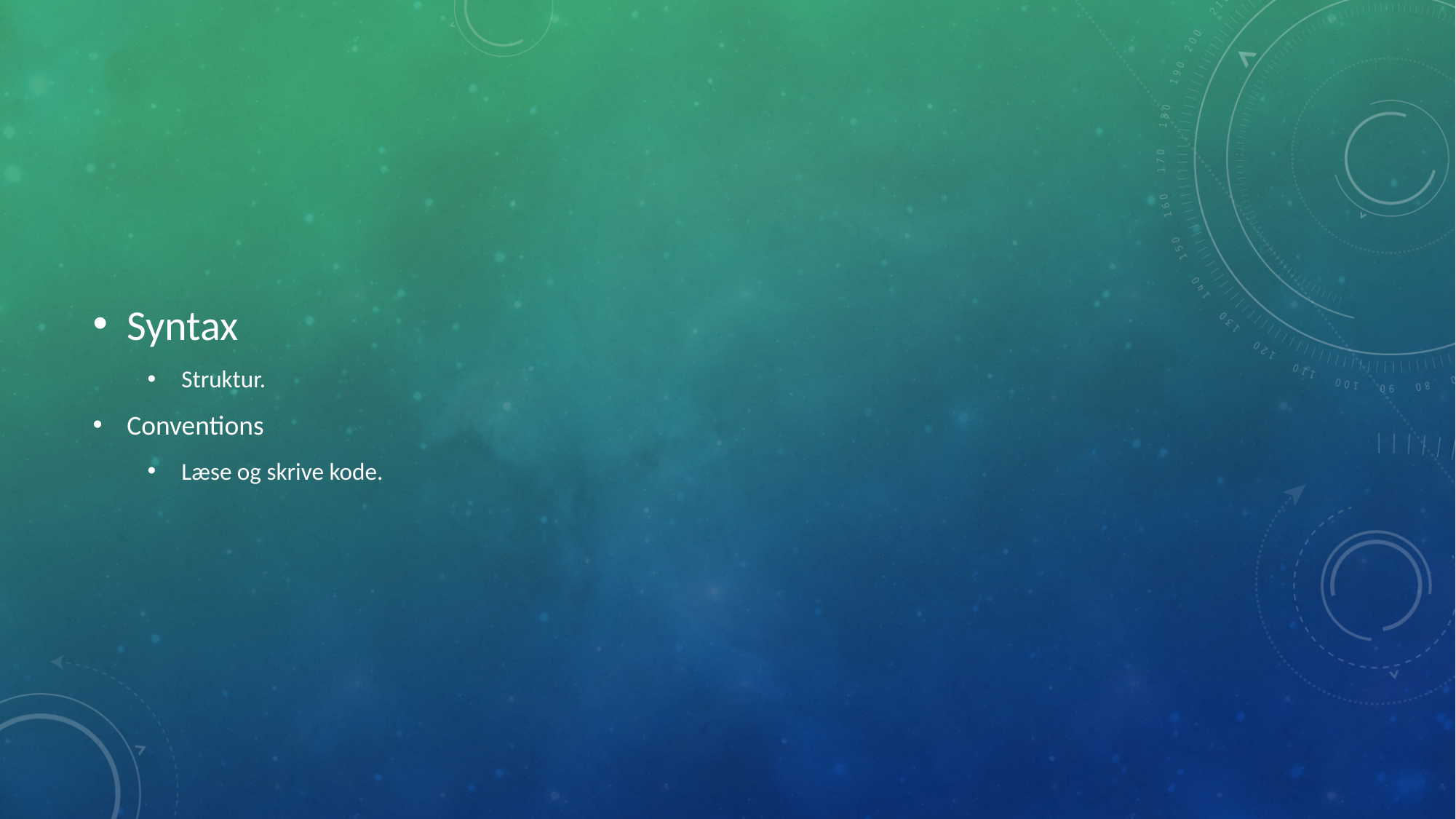

Syntax
Struktur.
Conventions
Læse og skrive kode.